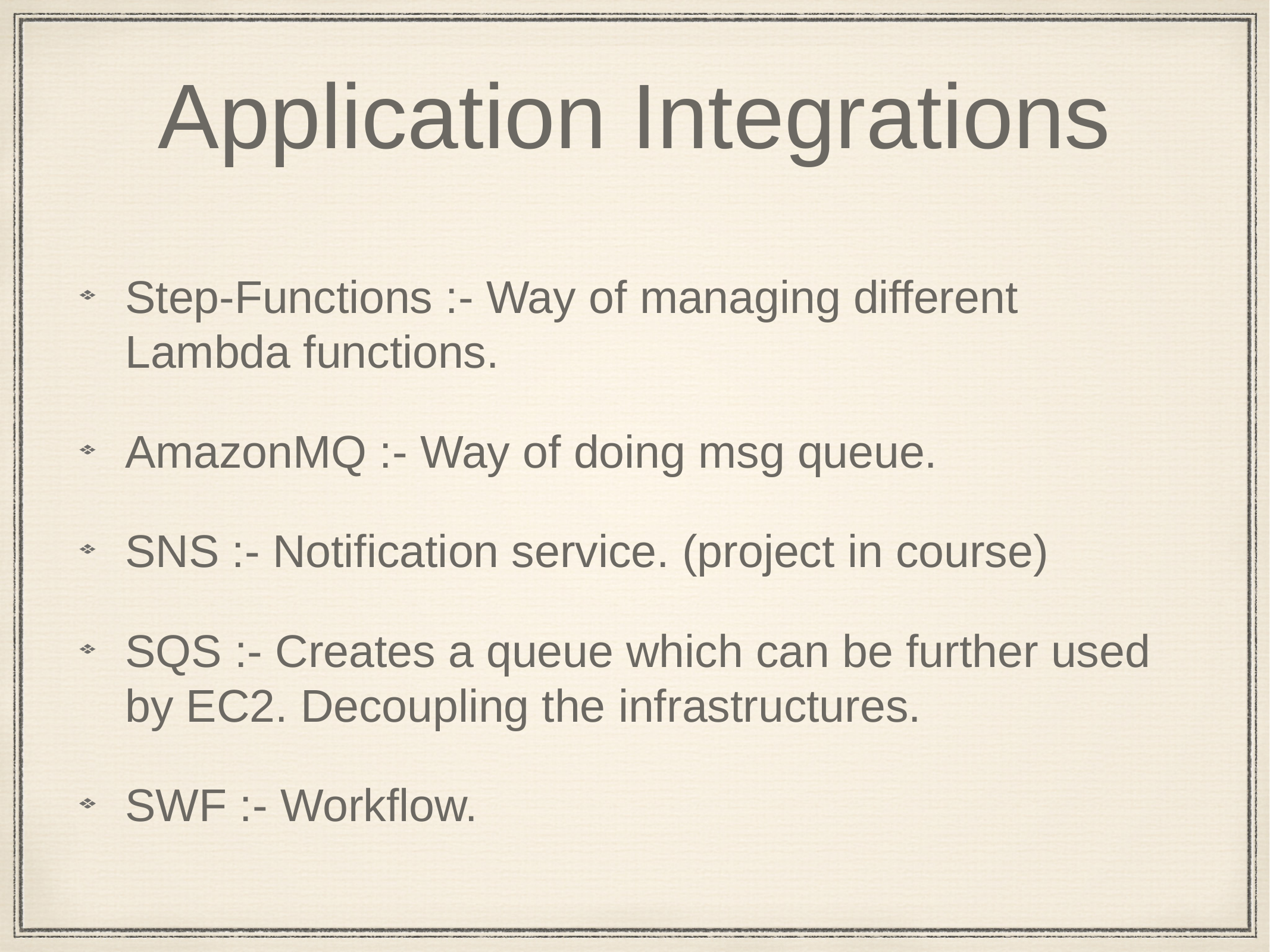

# Application Integrations
Step-Functions :- Way of managing different Lambda functions.
AmazonMQ :- Way of doing msg queue.
SNS :- Notification service. (project in course)
SQS :- Creates a queue which can be further used by EC2. Decoupling the infrastructures.
SWF :- Workflow.